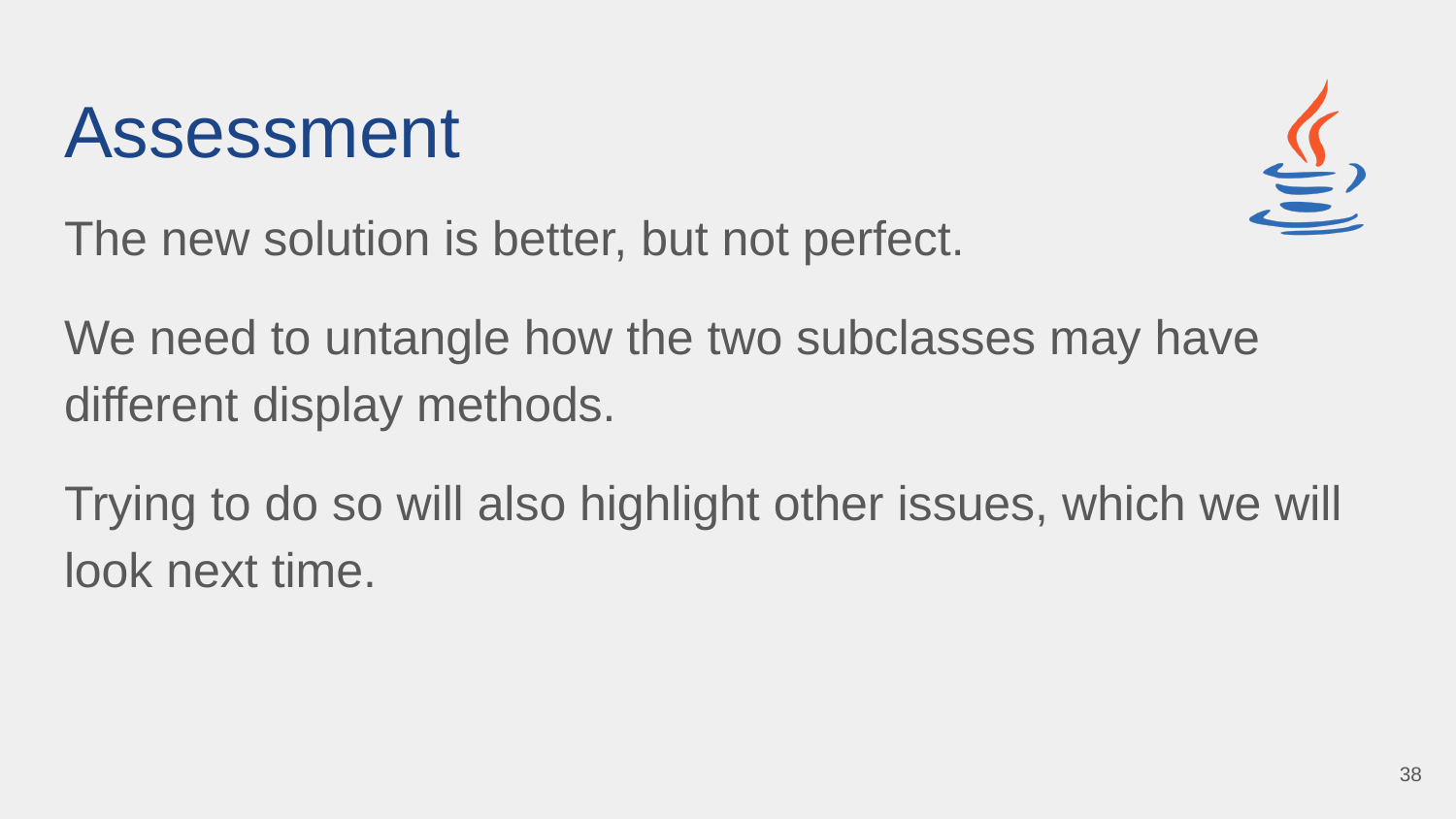

# Assessment
The new solution is better, but not perfect.
We need to untangle how the two subclasses may have different display methods.
Trying to do so will also highlight other issues, which we will look next time.
38